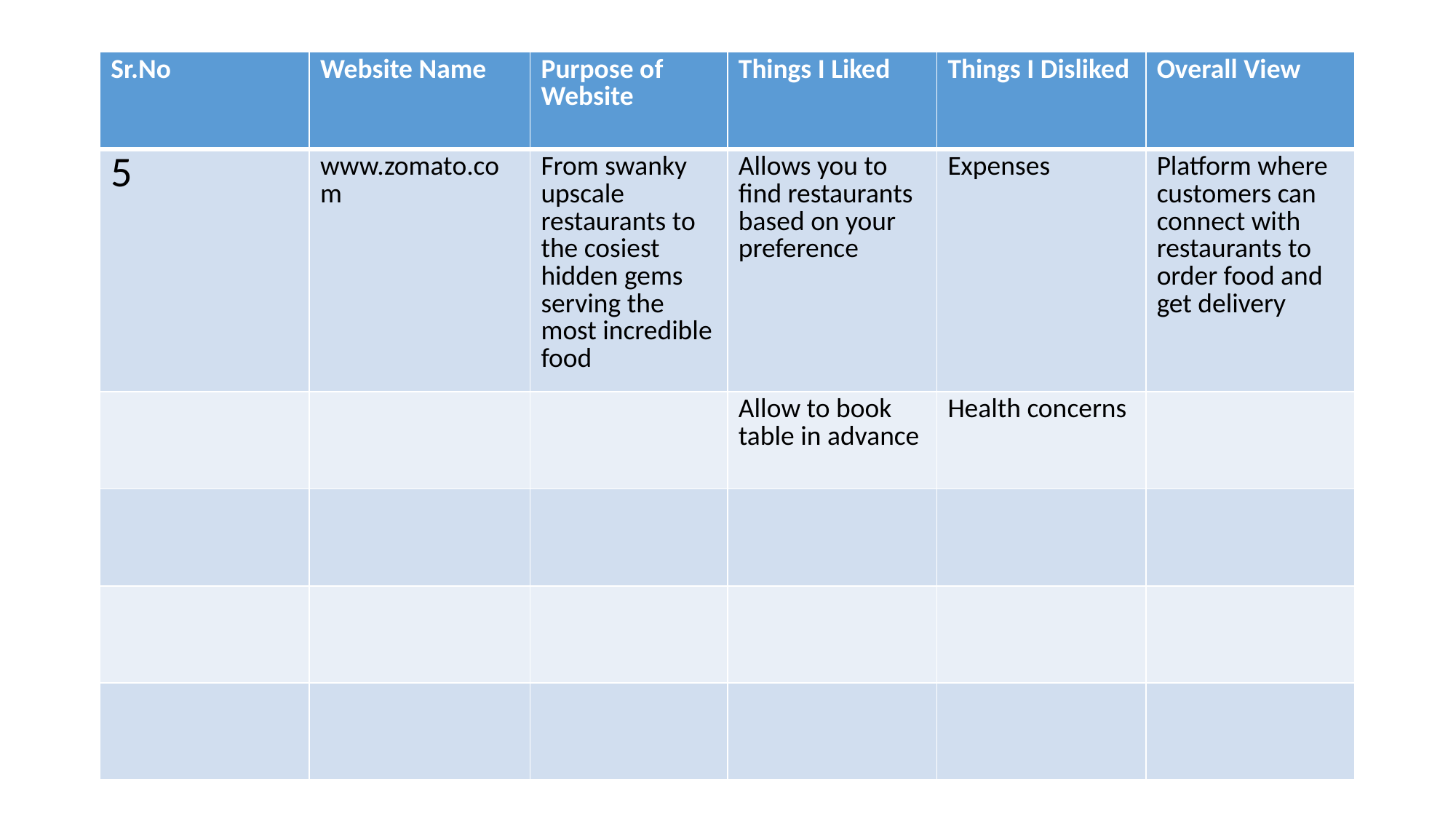

#
| Sr.No | Website Name | Purpose of Website | Things I Liked | Things I Disliked | Overall View |
| --- | --- | --- | --- | --- | --- |
| 5 | www.zomato.com | From swanky upscale restaurants to the cosiest hidden gems serving the most incredible food | Allows you to find restaurants based on your preference | Expenses | Platform where customers can connect with restaurants to order food and get delivery |
|  |  |  | Allow to book table in advance | Health concerns |  |
|  |  |  |  |  |  |
|  |  |  |  |  |  |
|  |  |  |  |  |  |